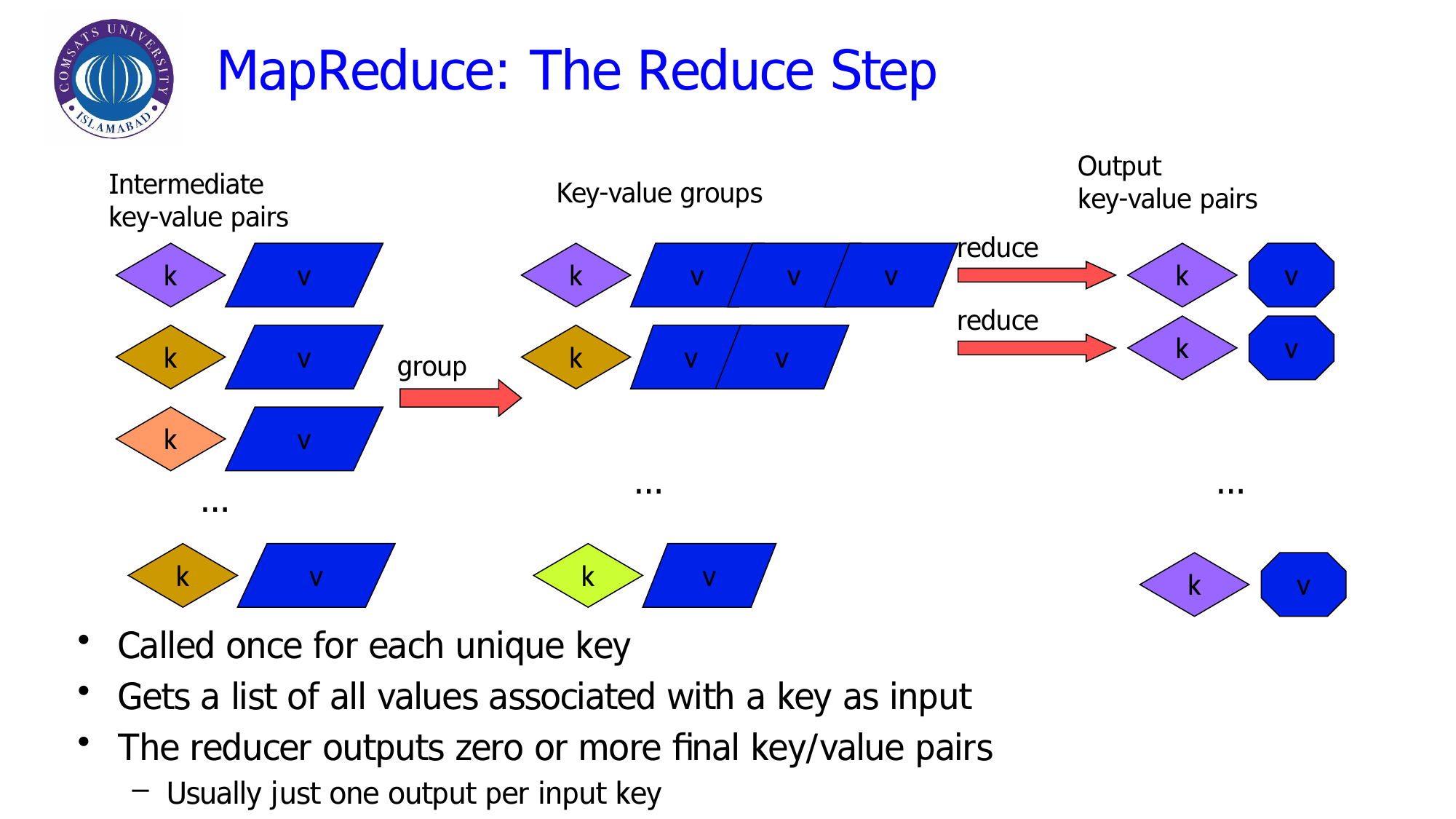

# MapReduce: The Reduce Step
Output
key-value pairs
Intermediate
key-value pairs
k
v
k
v
k
v
…
k
v
Key-value groups
k
v
v
v
k
v
v
…
k
v
reduce

k
v
reduce

k
v
group

…
k
v
Called once for each unique key
Gets a list of all values associated with a key as input
The reducer outputs zero or more final key/value pairs
Usually just one output per input key